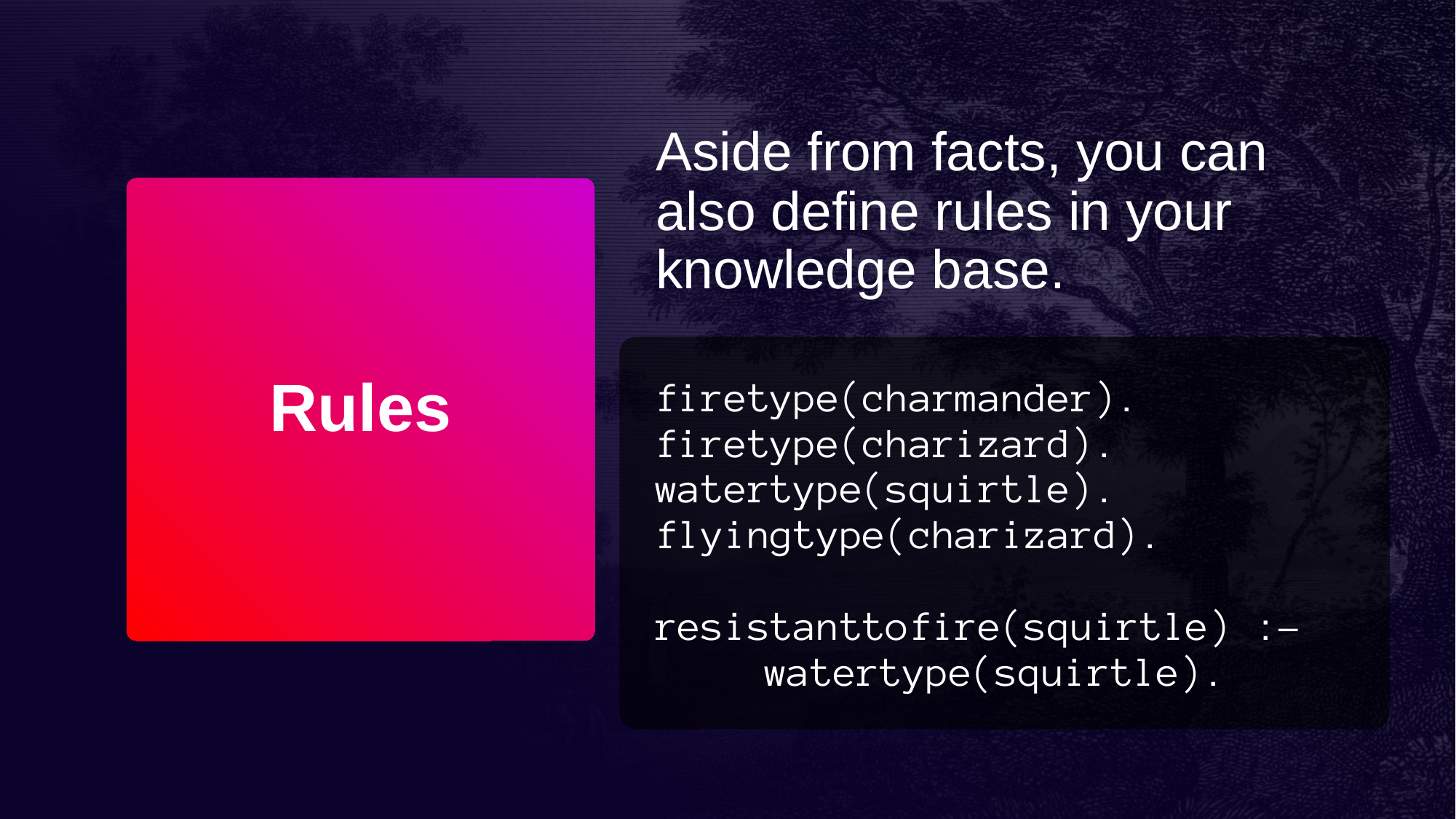

Aside from facts, you can also define rules in your knowledge base.

firetype(charmander).
firetype(charizard).
watertype(squirtle).
flyingtype(charizard).
resistanttofire(squirtle) :- 	watertype(squirtle).
# Rules